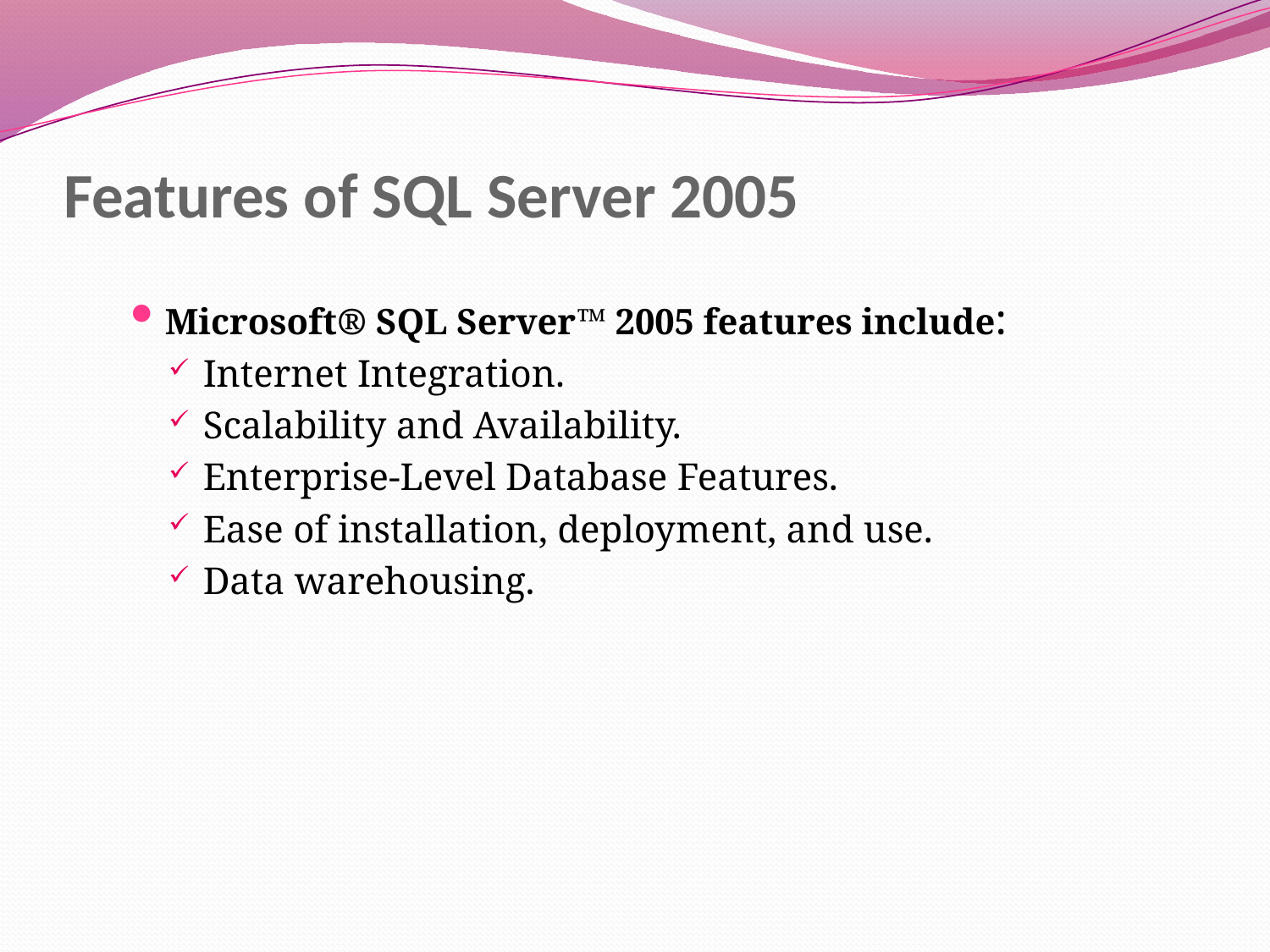

# Features of SQL Server 2005
Microsoft® SQL Server™ 2005 features include:
Internet Integration.
Scalability and Availability.
Enterprise-Level Database Features.
Ease of installation, deployment, and use.
Data warehousing.